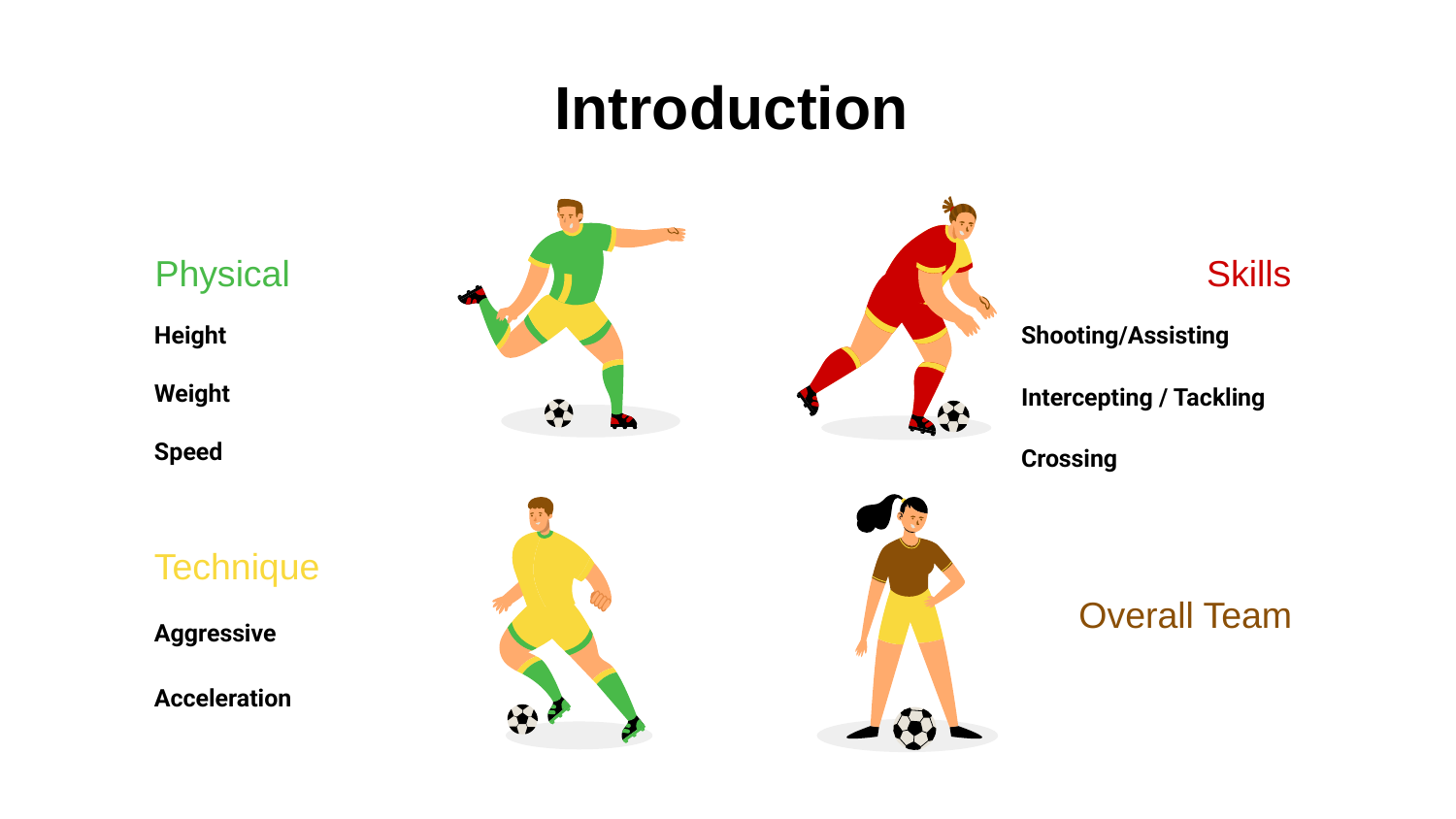

# Introduction

Physical
Height

Weight

Speed
Skills
Shooting/Assisting
Intercepting / Tackling
Crossing

Technique
Aggressive
Acceleration
Overall Team